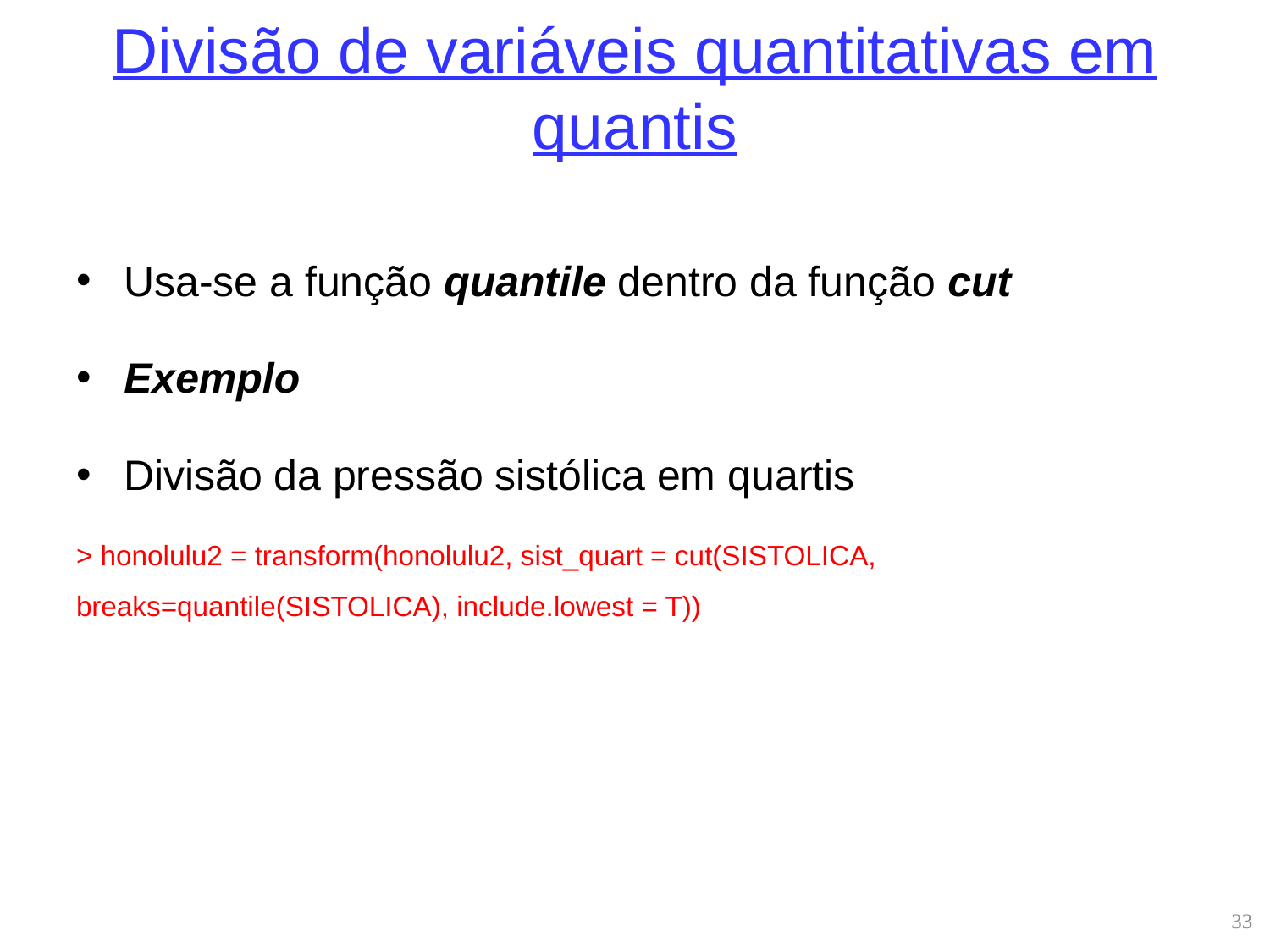

# Divisão de variáveis quantitativas em quantis
Usa-se a função quantile dentro da função cut
Exemplo
Divisão da pressão sistólica em quartis
> honolulu2 = transform(honolulu2, sist_quart = cut(SISTOLICA, breaks=quantile(SISTOLICA), include.lowest = T))
33